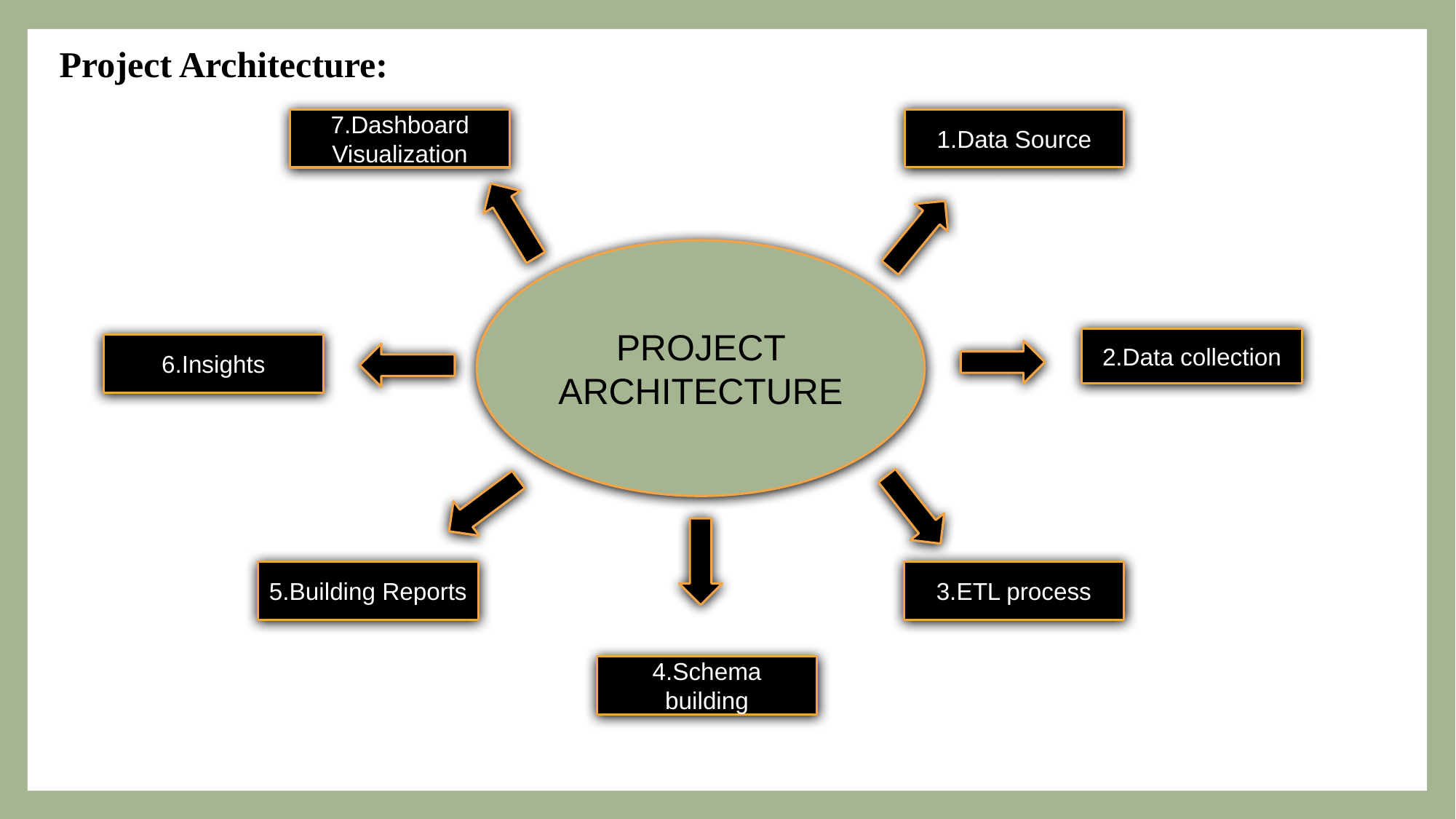

Project Architecture:
1.Data Source
7.Dashboard Visualization

PROJECT ARCHITECTURE

2.Data collection
6.Insights

3.ETL process
5.Building Reports
4.Schema building